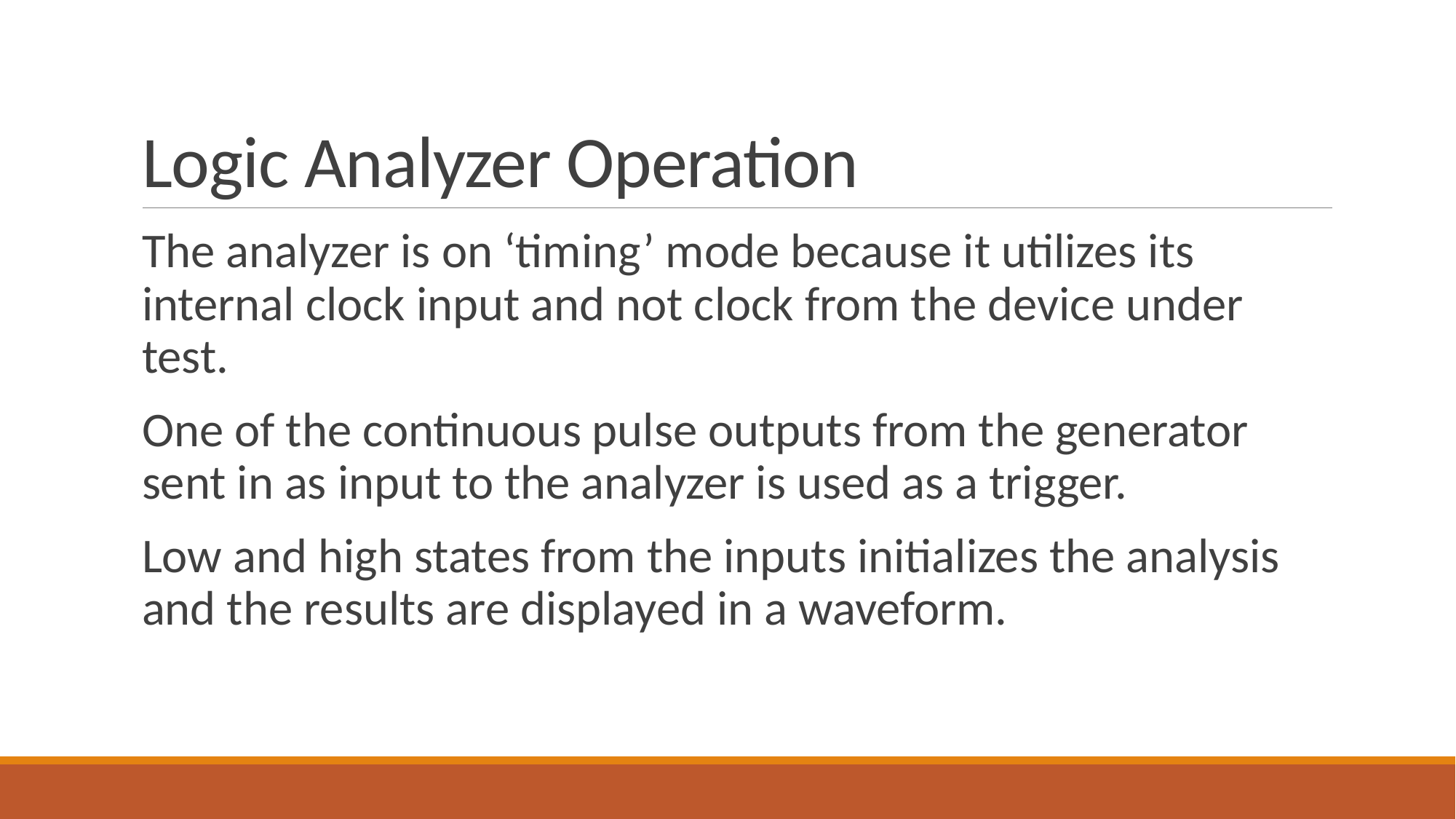

# Logic Analyzer Operation
The analyzer is on ‘timing’ mode because it utilizes its internal clock input and not clock from the device under test.
One of the continuous pulse outputs from the generator sent in as input to the analyzer is used as a trigger.
Low and high states from the inputs initializes the analysis and the results are displayed in a waveform.